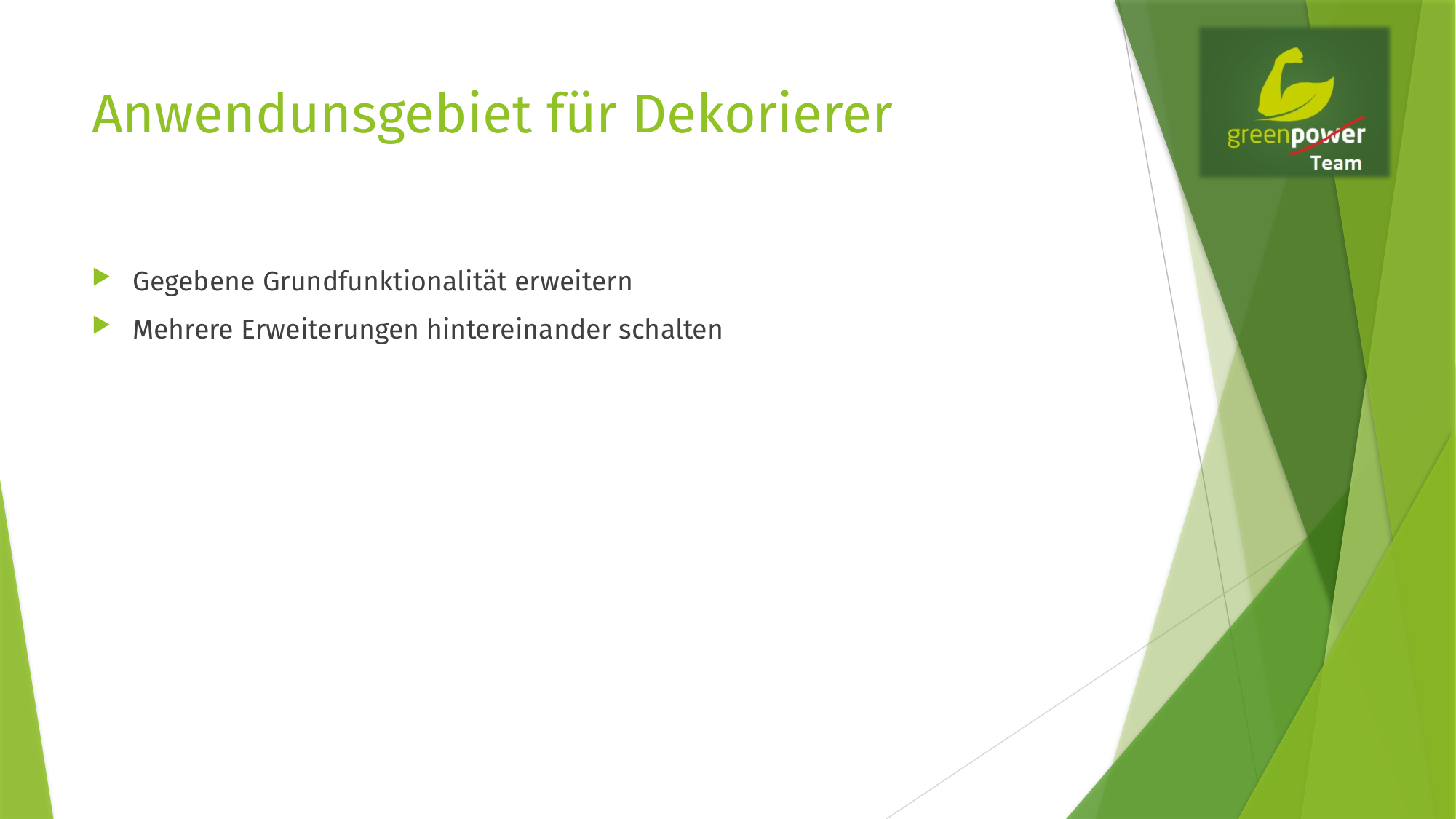

# Anwendunsgebiet für Dekorierer
Gegebene Grundfunktionalität erweitern
Mehrere Erweiterungen hintereinander schalten